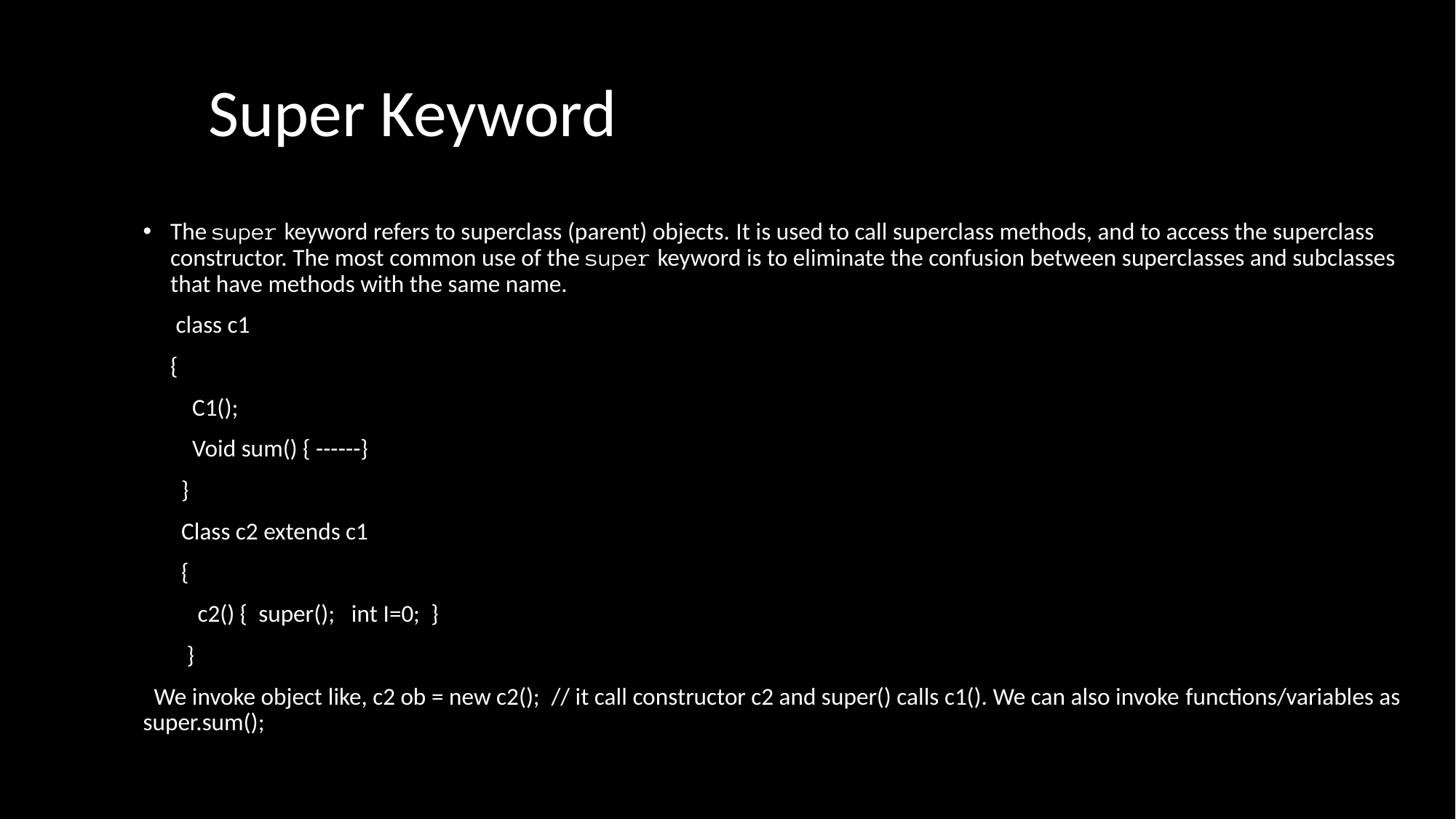

# Super Keyword
The super keyword refers to superclass (parent) objects. It is used to call superclass methods, and to access the superclass constructor. The most common use of the super keyword is to eliminate the confusion between superclasses and subclasses that have methods with the same name.
      class c1
     {
         C1();
         Void sum() { ------}
       }
       Class c2 extends c1
       {
          c2() {  super();   int I=0;  }
        }
  We invoke object like, c2 ob = new c2();  // it call constructor c2 and super() calls c1(). We can also invoke functions/variables as super.sum();